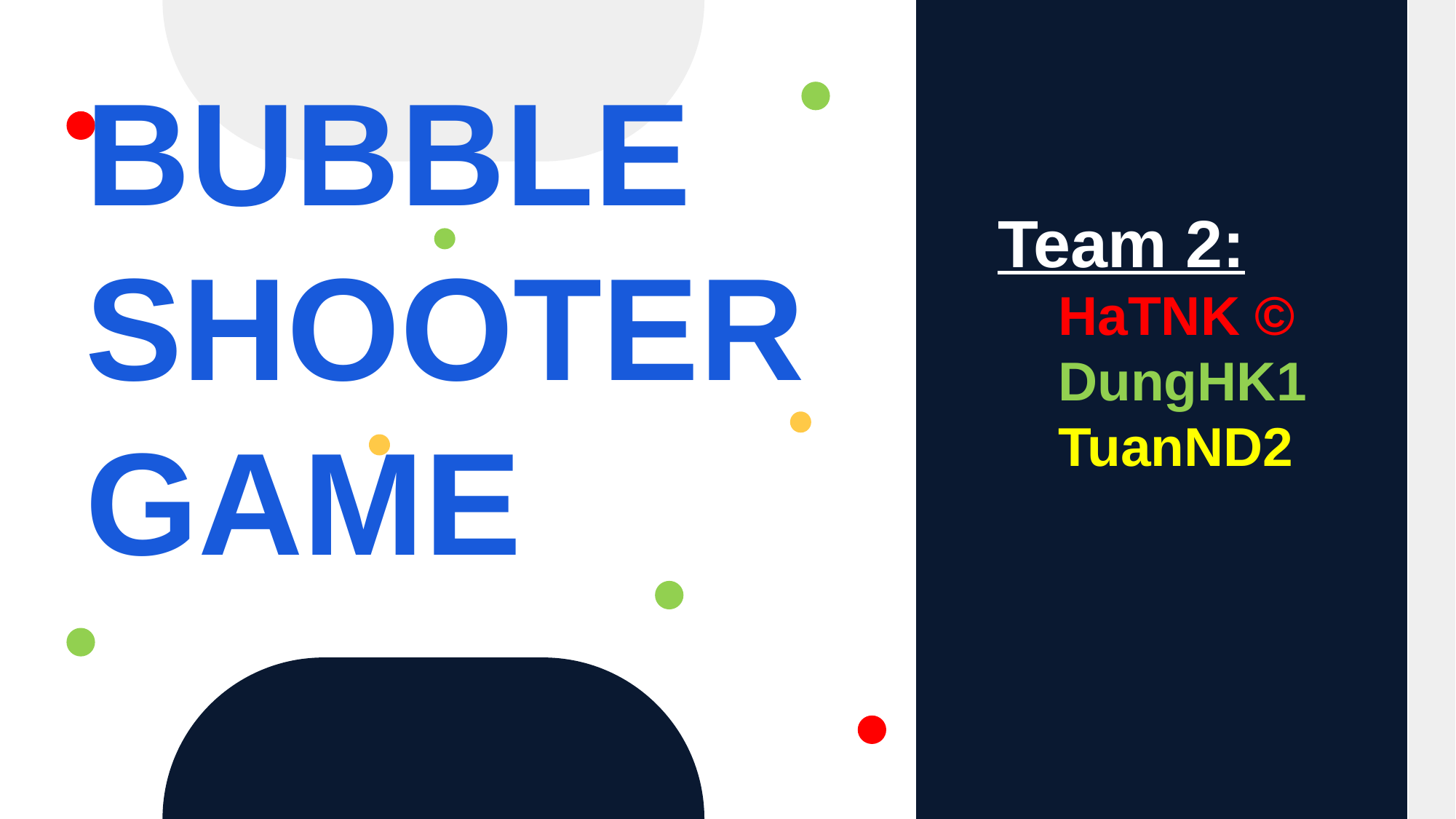

BUBBLE
SHOOTER
GAME

Team 2:
    HaTNK ©
    DungHK1
    TuanND2